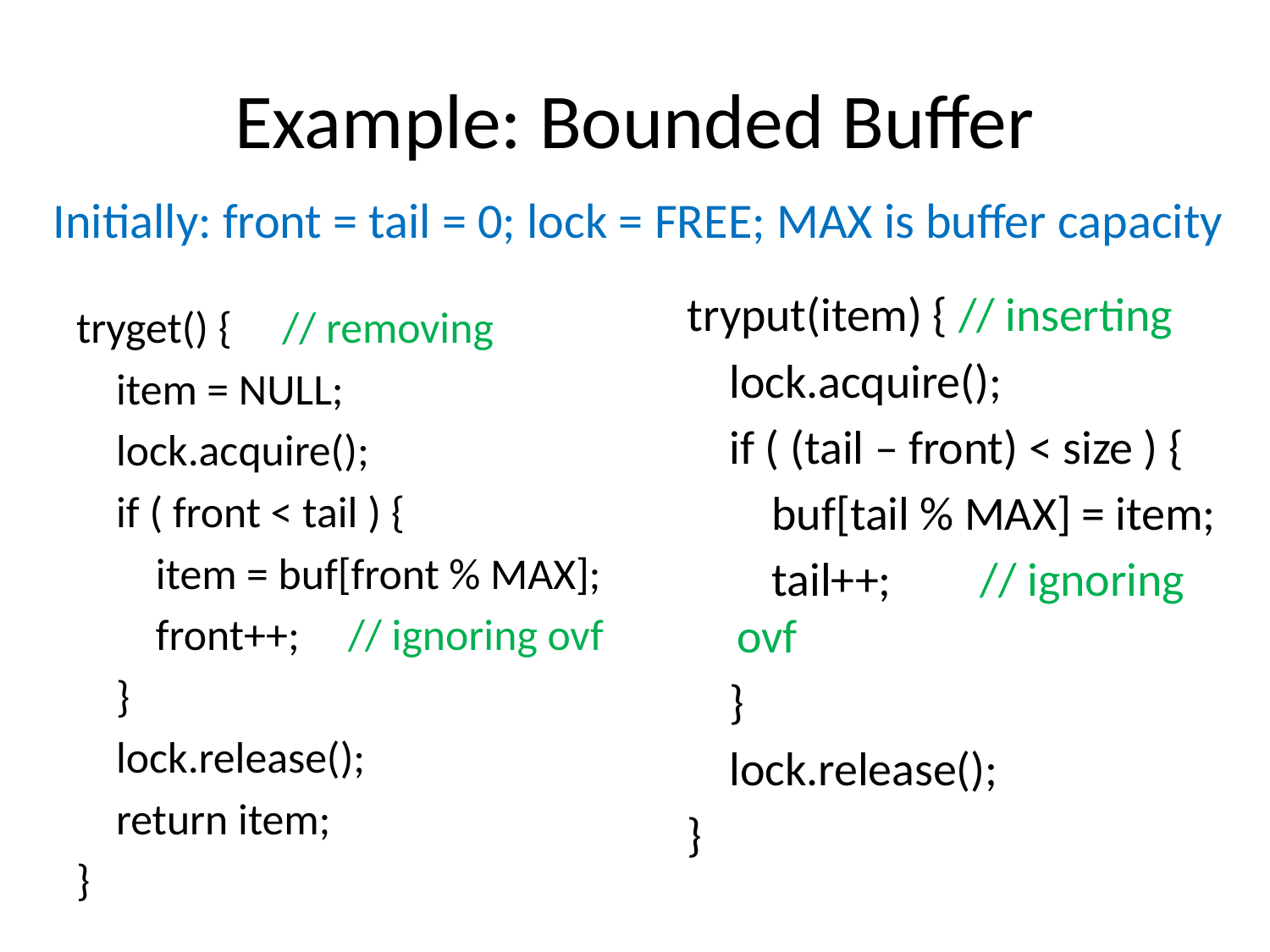

# Example: Bounded Buffer
Initially: front = tail = 0; lock = FREE; MAX is buffer capacity
tryput(item) { // inserting
    lock.acquire();
    if ( (tail – front) < size ) {
        buf[tail % MAX] = item;
        tail++;	// ignoring ovf
    }
    lock.release();
}
tryget() {     // removing
    item = NULL;
    lock.acquire();
    if ( front < tail ) {
        item = buf[front % MAX];
        front++;	// ignoring ovf
    }
    lock.release();
    return item;
}